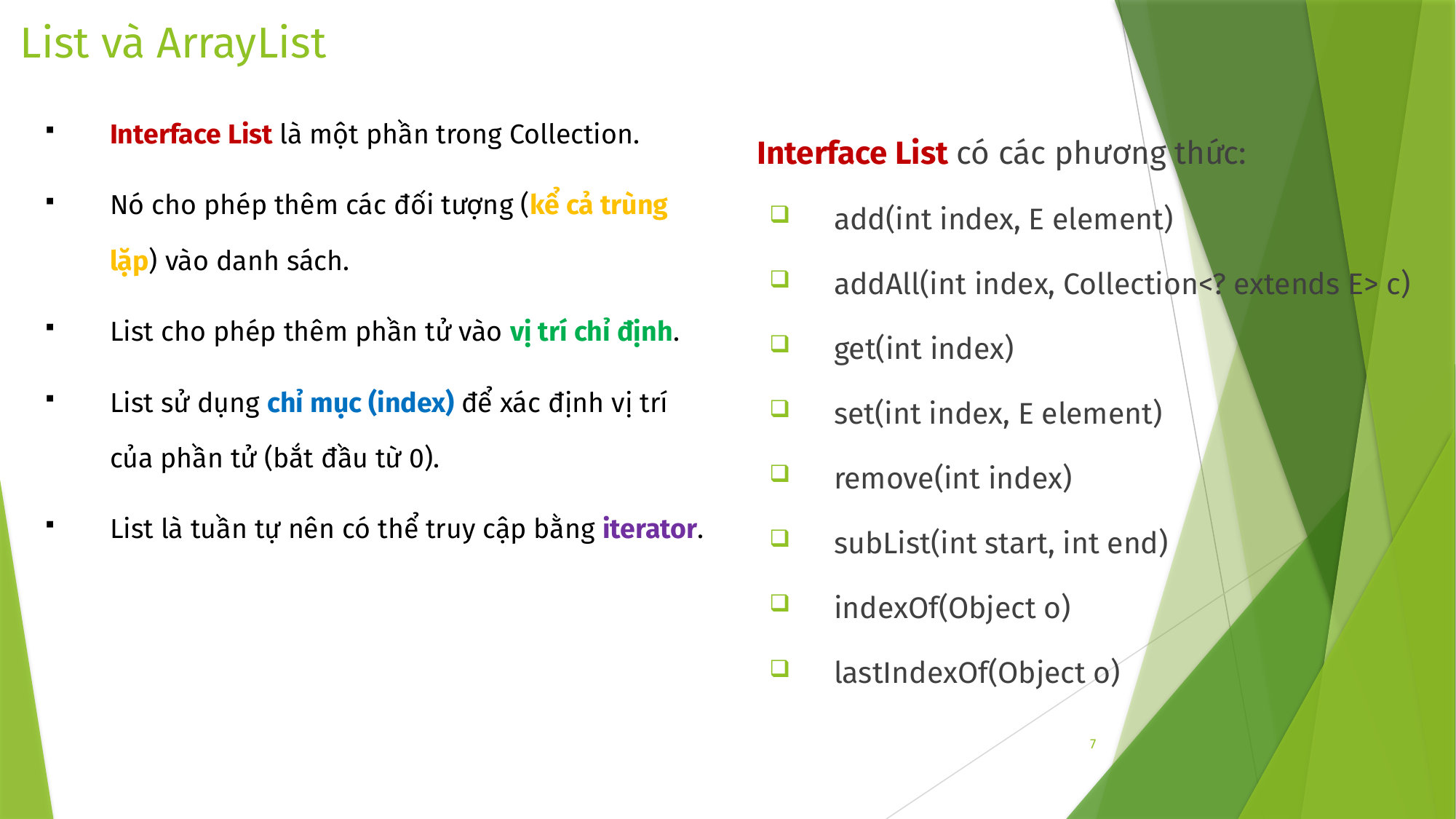

# List và ArrayList
Interface List là một phần trong Collection.
Nó cho phép thêm các đối tượng (kể cả trùng lặp) vào danh sách.
List cho phép thêm phần tử vào vị trí chỉ định.
List sử dụng chỉ mục (index) để xác định vị trí của phần tử (bắt đầu từ 0).
List là tuần tự nên có thể truy cập bằng iterator.
Interface List có các phương thức:
 add(int index, E element)
 addAll(int index, Collection<? extends E> c)
 get(int index)
 set(int index, E element)
 remove(int index)
 subList(int start, int end)
 indexOf(Object o)
 lastIndexOf(Object o)

7